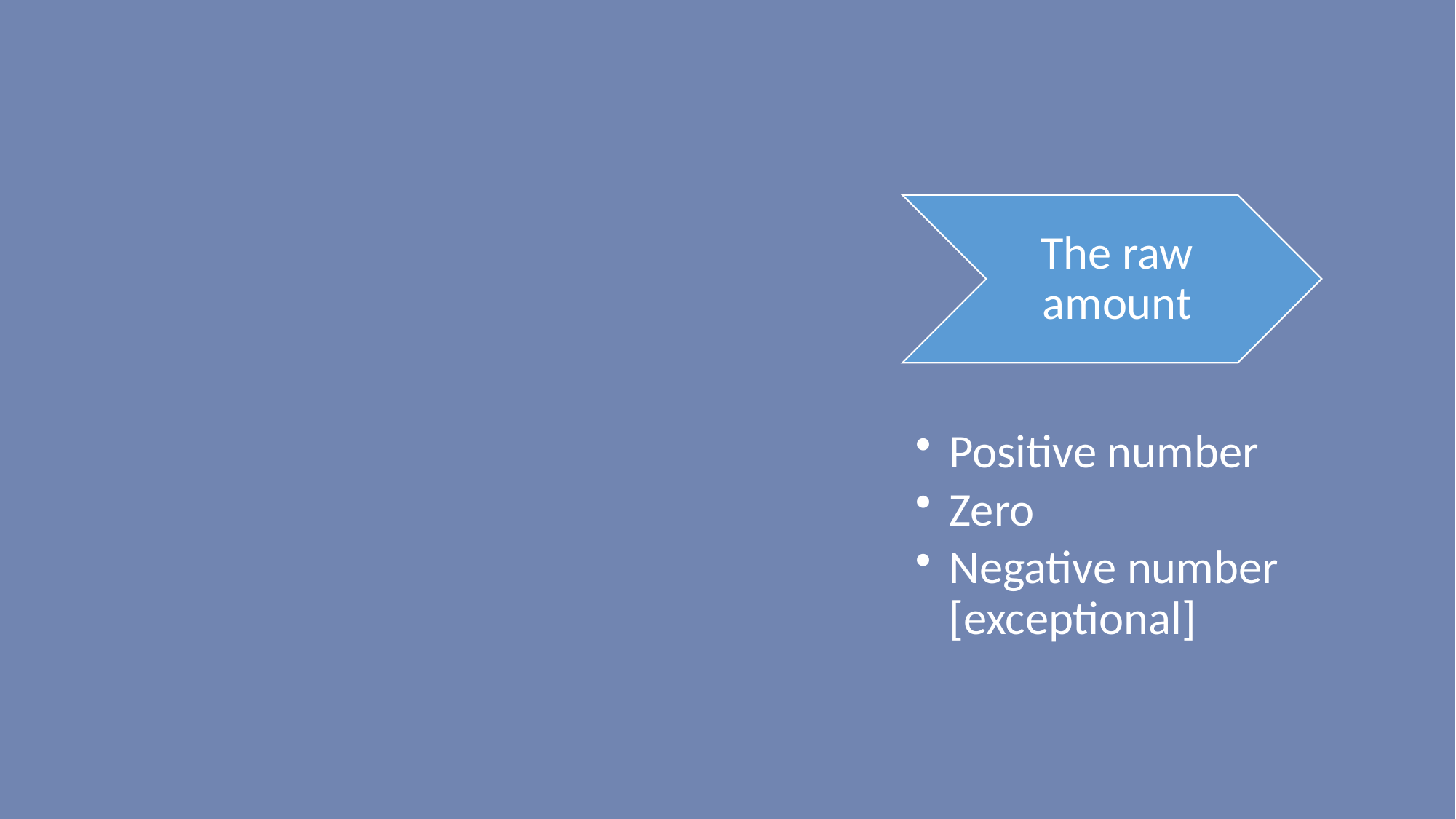

The raw amount
Positive number
Zero
Negative number
[exceptional]